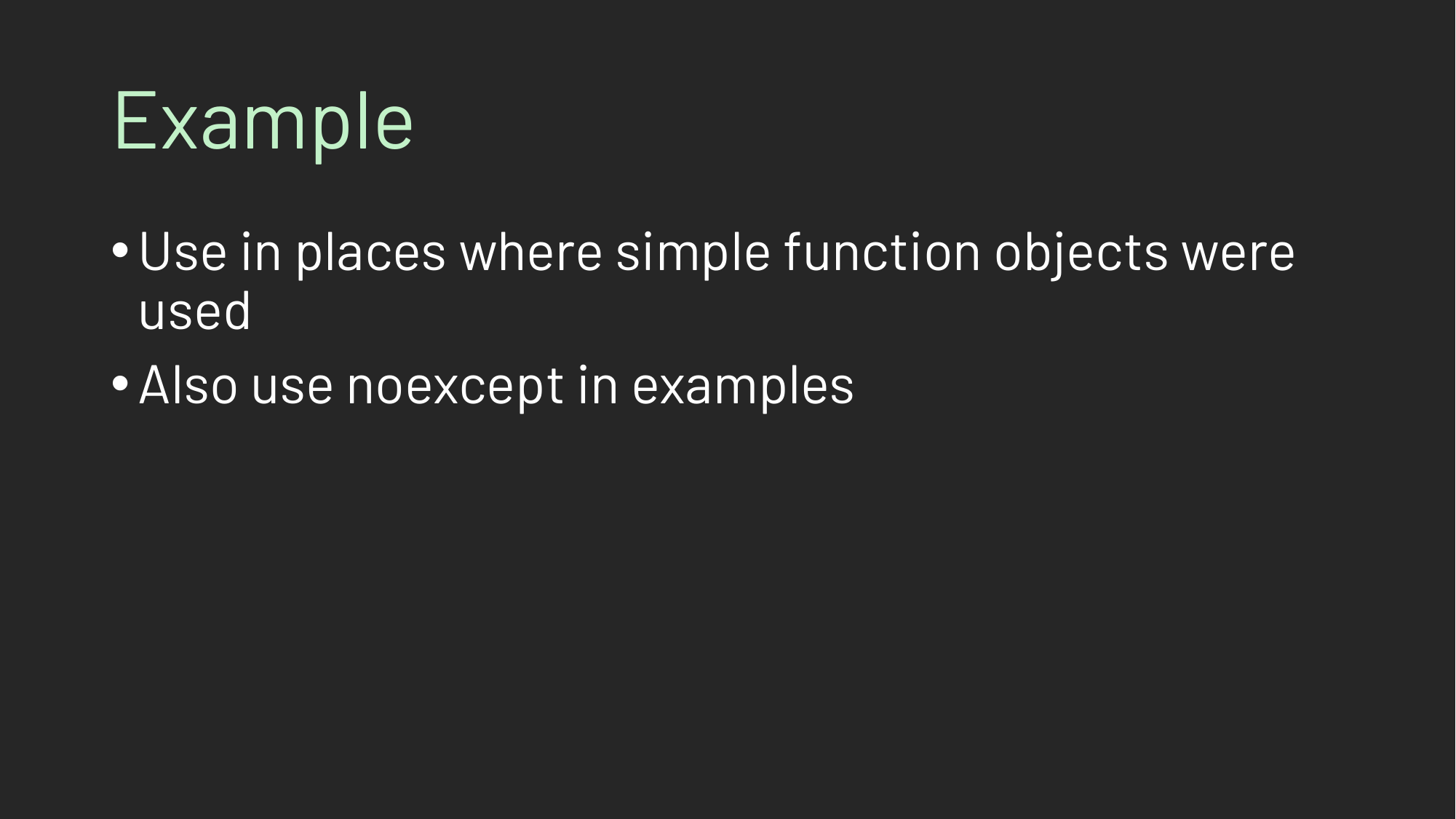

# Example
Use in places where simple function objects were used
Also use noexcept in examples